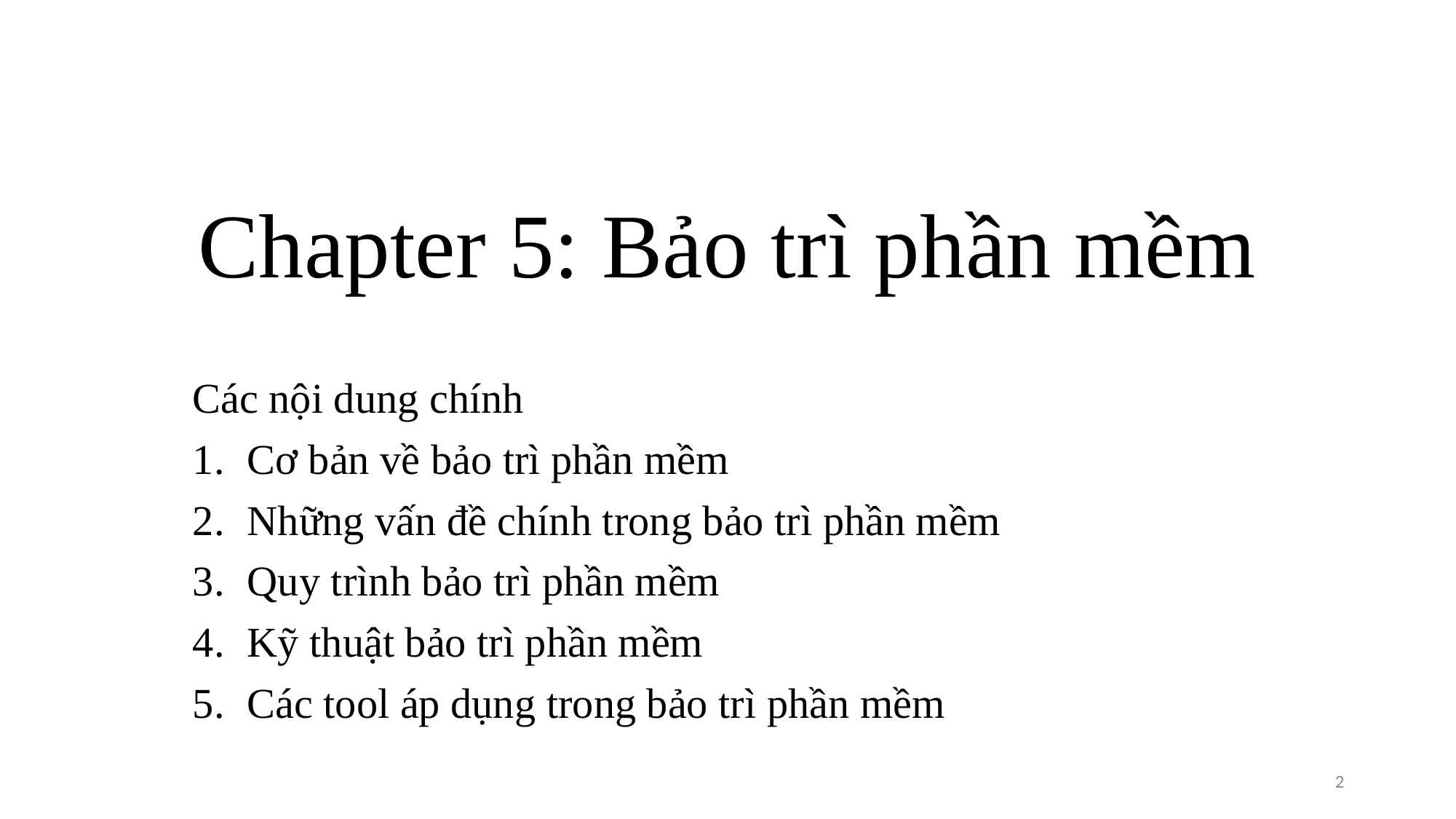

# Chapter 5: Bảo trì phần mềm
Các nội dung chính
Cơ bản về bảo trì phần mềm
Những vấn đề chính trong bảo trì phần mềm
Quy trình bảo trì phần mềm
Kỹ thuật bảo trì phần mềm
Các tool áp dụng trong bảo trì phần mềm
2